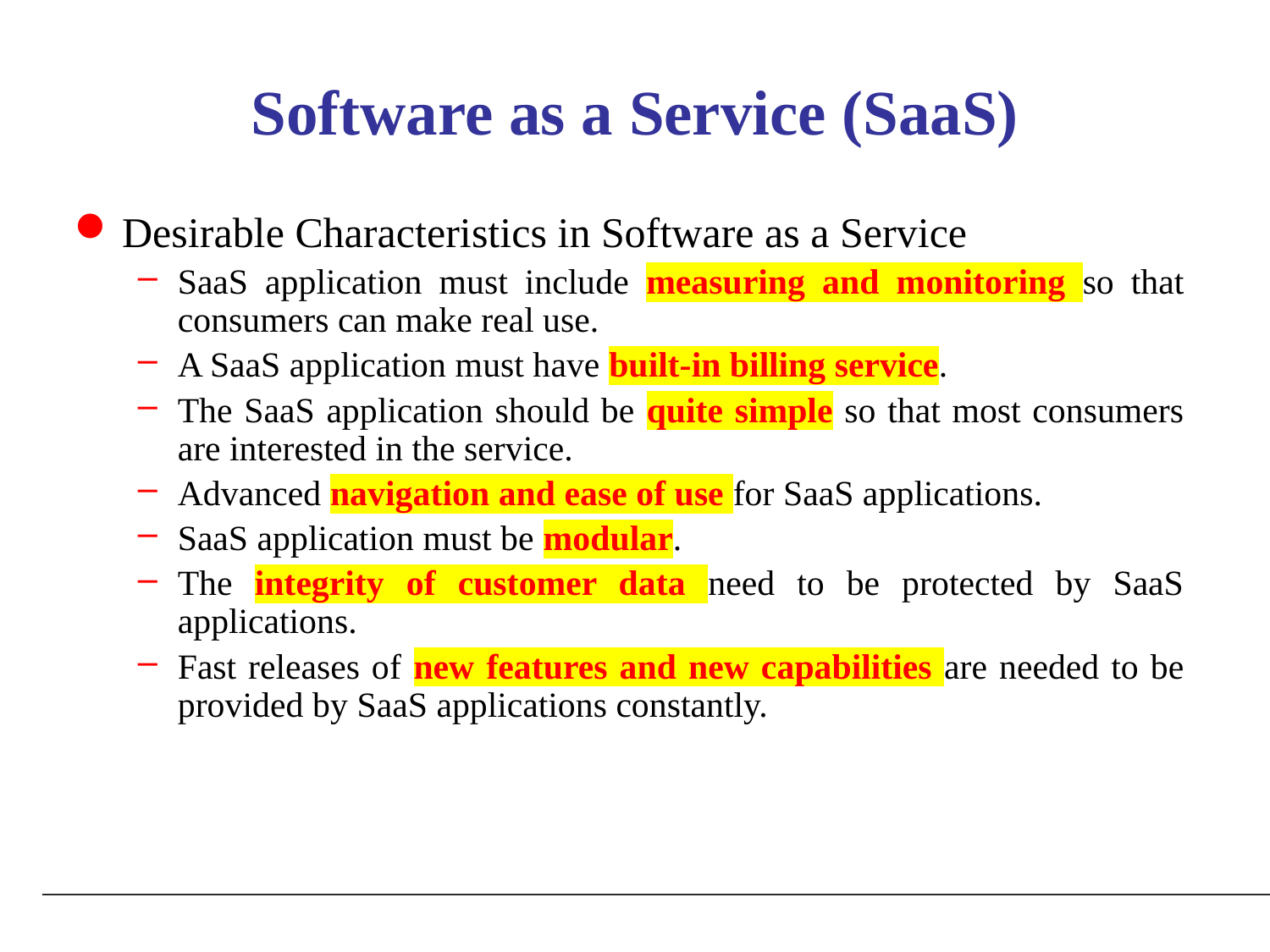

# Software as a Service (SaaS)
Desirable Characteristics in Software as a Service
SaaS application must include measuring and monitoring so that consumers can make real use.
A SaaS application must have built-in billing service.
The SaaS application should be quite simple so that most consumers are interested in the service.
Advanced navigation and ease of use for SaaS applications.
SaaS application must be modular.
The integrity of customer data need to be protected by SaaS applications.
Fast releases of new features and new capabilities are needed to be provided by SaaS applications constantly.